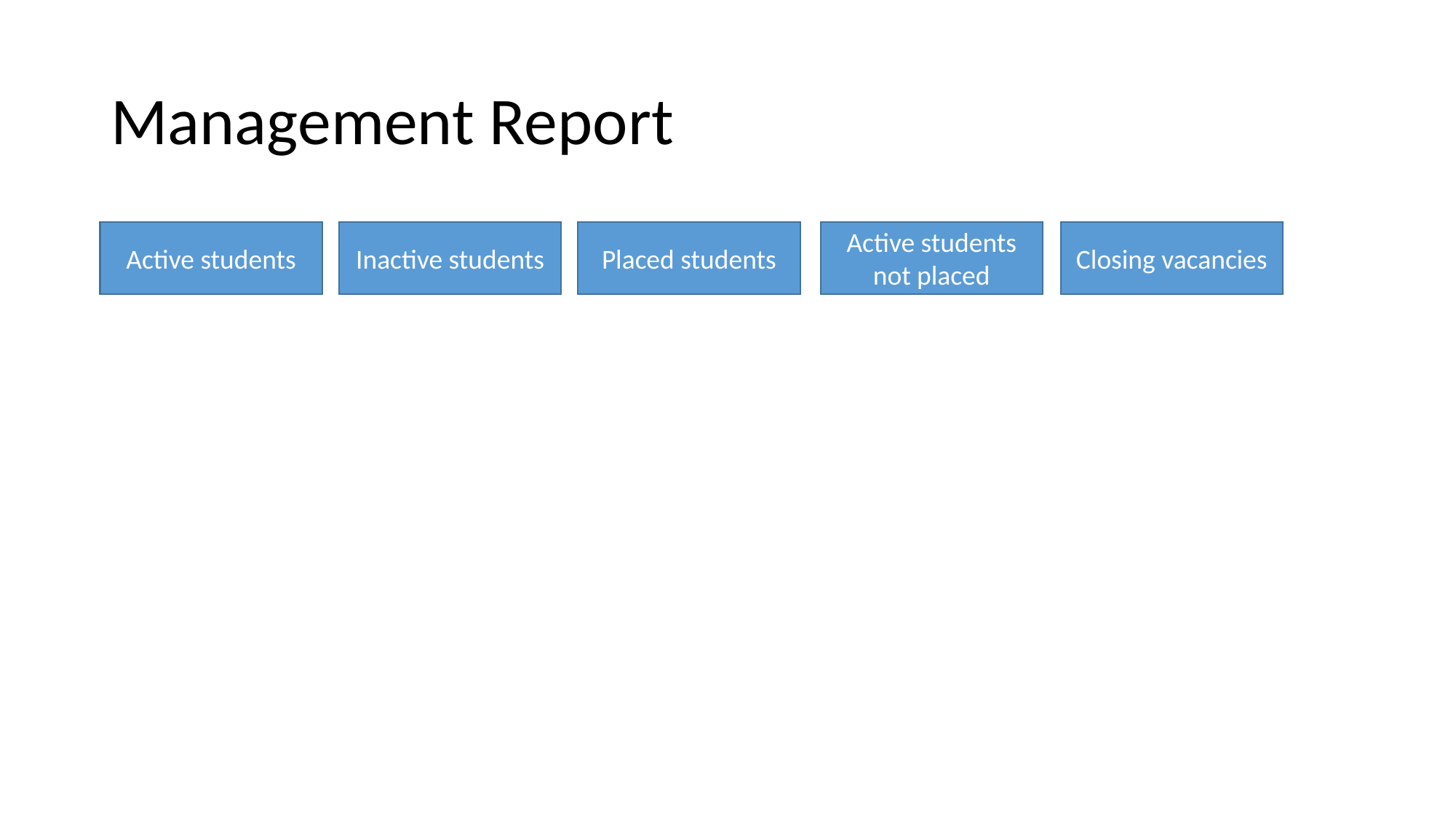

# Management Report
Inactive students
Placed students
Active students not placed
Closing vacancies
Active students